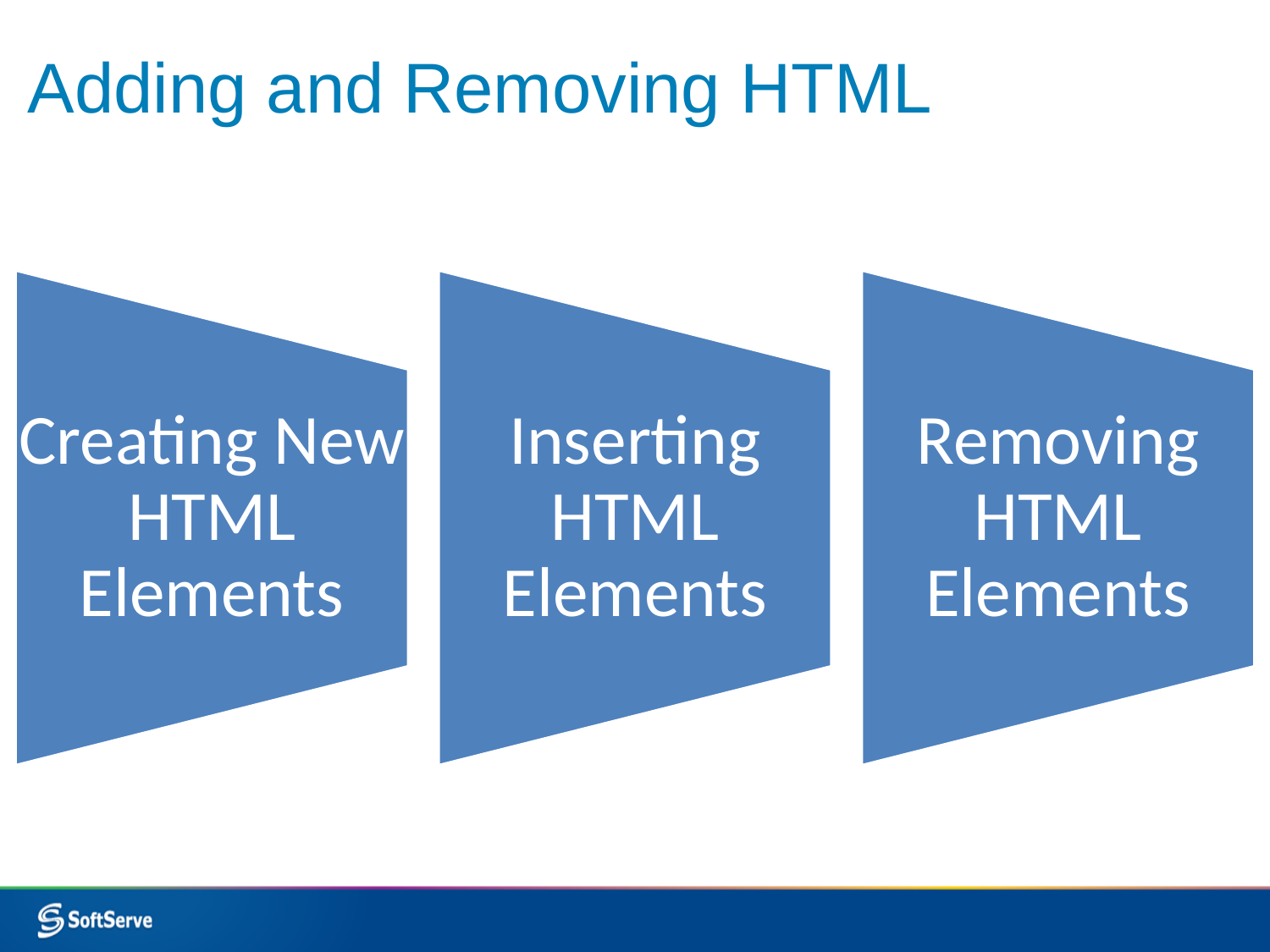

# Adding and Removing HTML
Creating New HTML Elements
Inserting HTML Elements
Removing HTML Elements